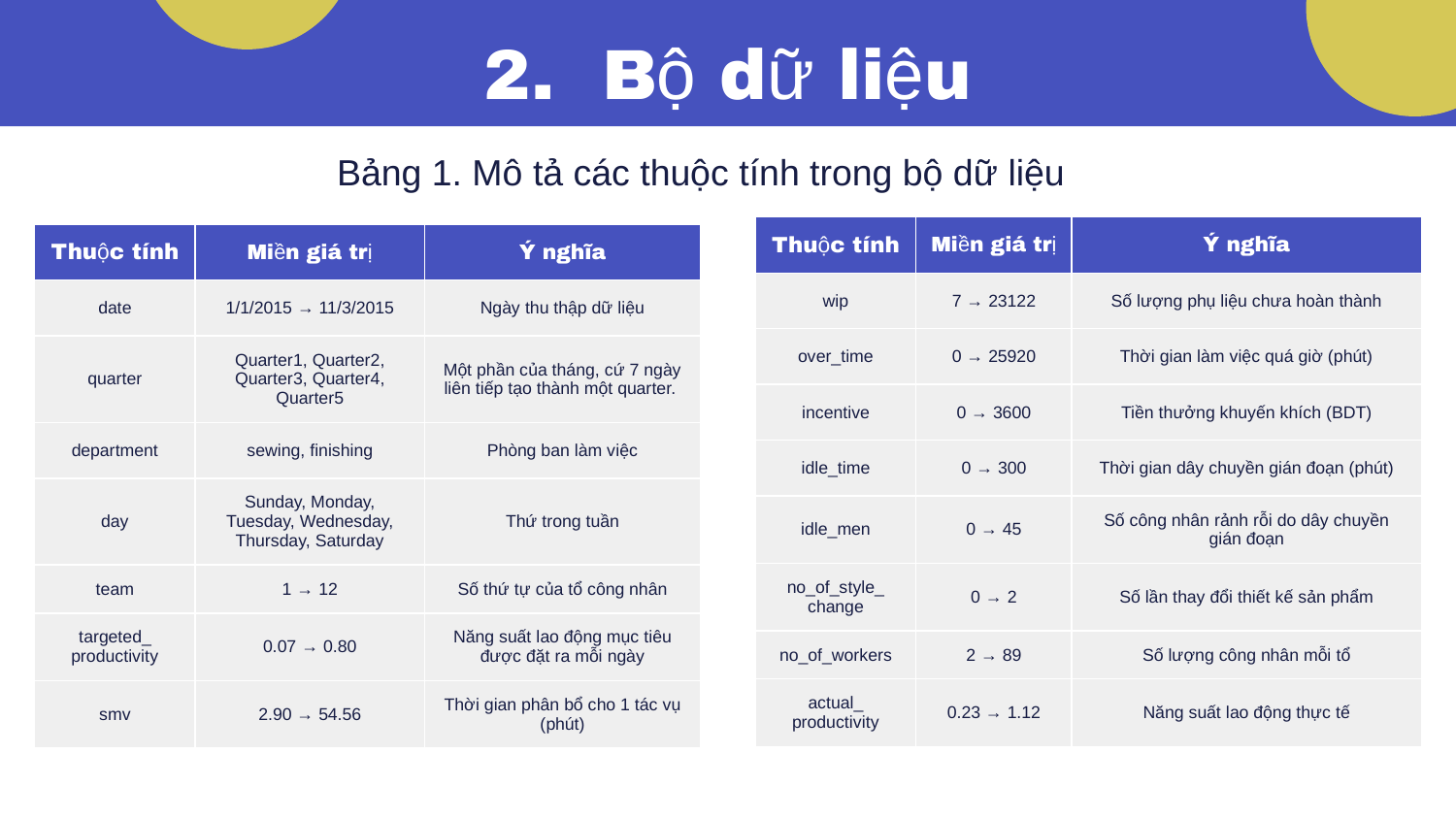

# 2.  Bộ dữ liệu
Bảng 1. Mô tả các thuộc tính trong bộ dữ liệu
| Thuộc tính | Miền giá trị | Ý nghĩa |
| --- | --- | --- |
| wip | 7 → 23122 | Số lượng phụ liệu chưa hoàn thành |
| over\_time | 0 → 25920 | Thời gian làm việc quá giờ (phút) |
| incentive | 0 → 3600 | Tiền thưởng khuyến khích (BDT) |
| idle\_time | 0 → 300 | Thời gian dây chuyền gián đoạn (phút) |
| idle\_men | 0 → 45 | Số công nhân rảnh rỗi do dây chuyền gián đoạn |
| no\_of\_style\_ change | 0 → 2 | Số lần thay đổi thiết kế sản phẩm |
| no\_of\_workers | 2 → 89 | Số lượng công nhân mỗi tổ |
| actual\_ productivity | 0.23 → 1.12 | Năng suất lao động thực tế |
| Thuộc tính | Miền giá trị | Ý nghĩa |
| --- | --- | --- |
| date | 1/1/2015 → 11/3/2015 | Ngày thu thập dữ liệu |
| quarter | Quarter1, Quarter2, Quarter3, Quarter4, Quarter5 | Một phần của tháng, cứ 7 ngày liên tiếp tạo thành một quarter. |
| department | sewing, finishing | Phòng ban làm việc |
| day | Sunday, Monday, Tuesday, Wednesday, Thursday, Saturday | Thứ trong tuần |
| team | 1 → 12 | Số thứ tự của tổ công nhân |
| targeted\_ productivity | 0.07 → 0.80 | Năng suất lao động mục tiêu được đặt ra mỗi ngày |
| smv | 2.90 → 54.56 | Thời gian phân bổ cho 1 tác vụ (phút) |